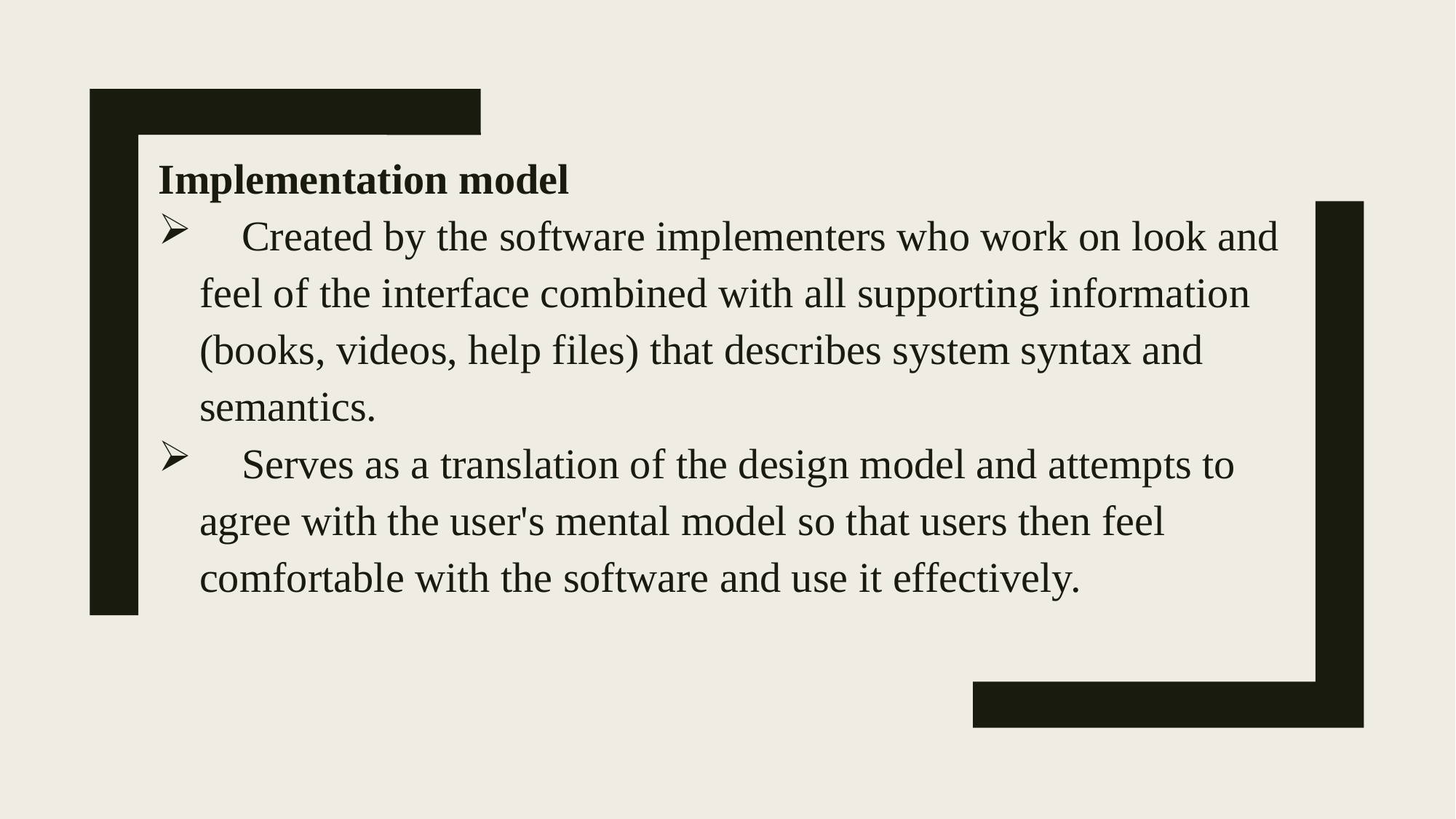

Implementation model
    Created by the software implementers who work on look and feel of the interface combined with all supporting information (books, videos, help files) that describes system syntax and semantics.
    Serves as a translation of the design model and attempts to agree with the user's mental model so that users then feel comfortable with the software and use it effectively.